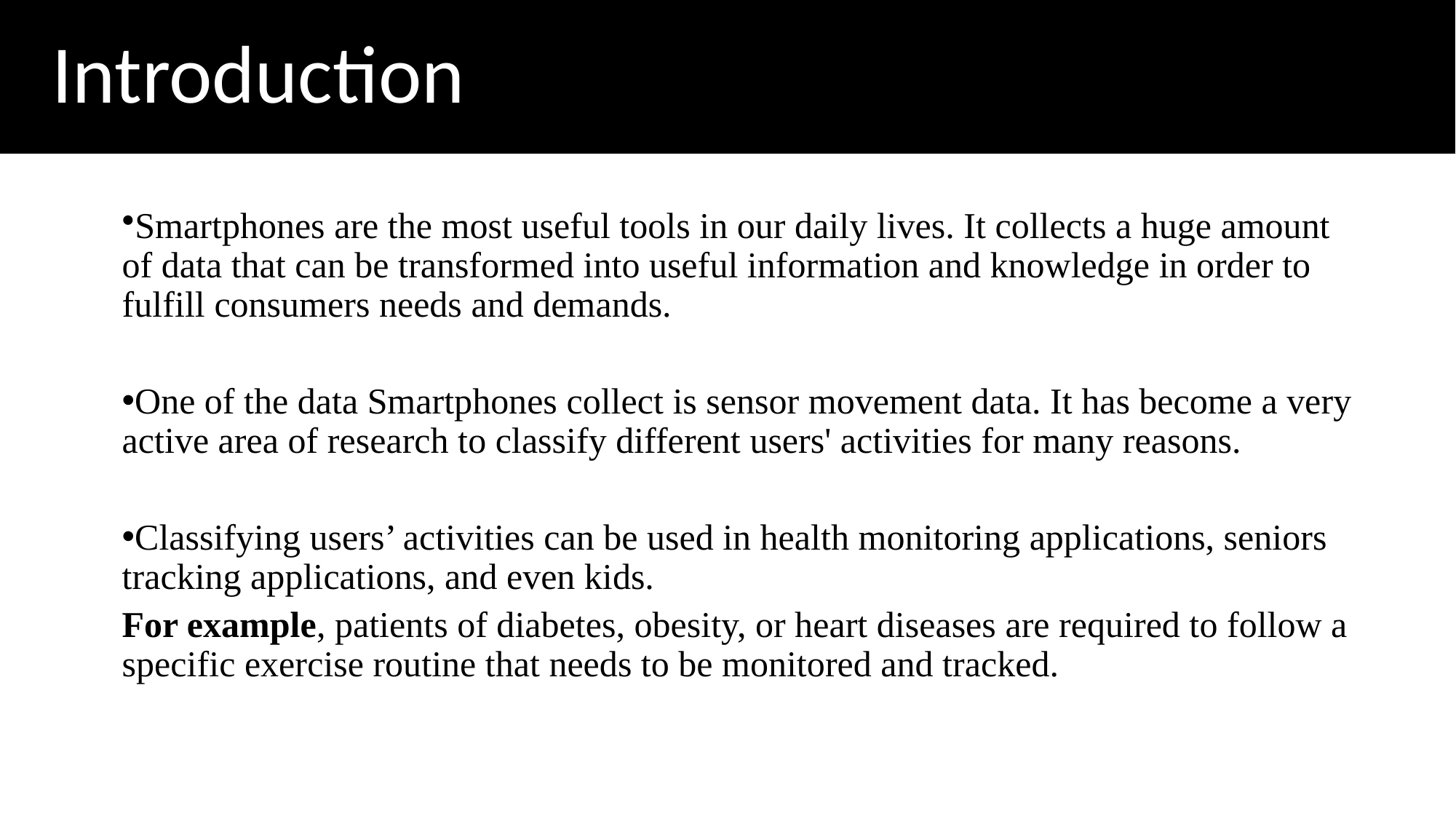

Introduction
# 1) Data
Smartphones are the most useful tools in our daily lives. It collects a huge amount of data that can be transformed into useful information and knowledge in order to fulfill consumers needs and demands.

One of the data Smartphones collect is sensor movement data. It has become a very active area of research to classify different users' activities for many reasons.

Classifying users’ activities can be used in health monitoring applications, seniors tracking applications, and even kids.
For example, patients of diabetes, obesity, or heart diseases are required to follow a specific exercise routine that needs to be monitored and tracked.